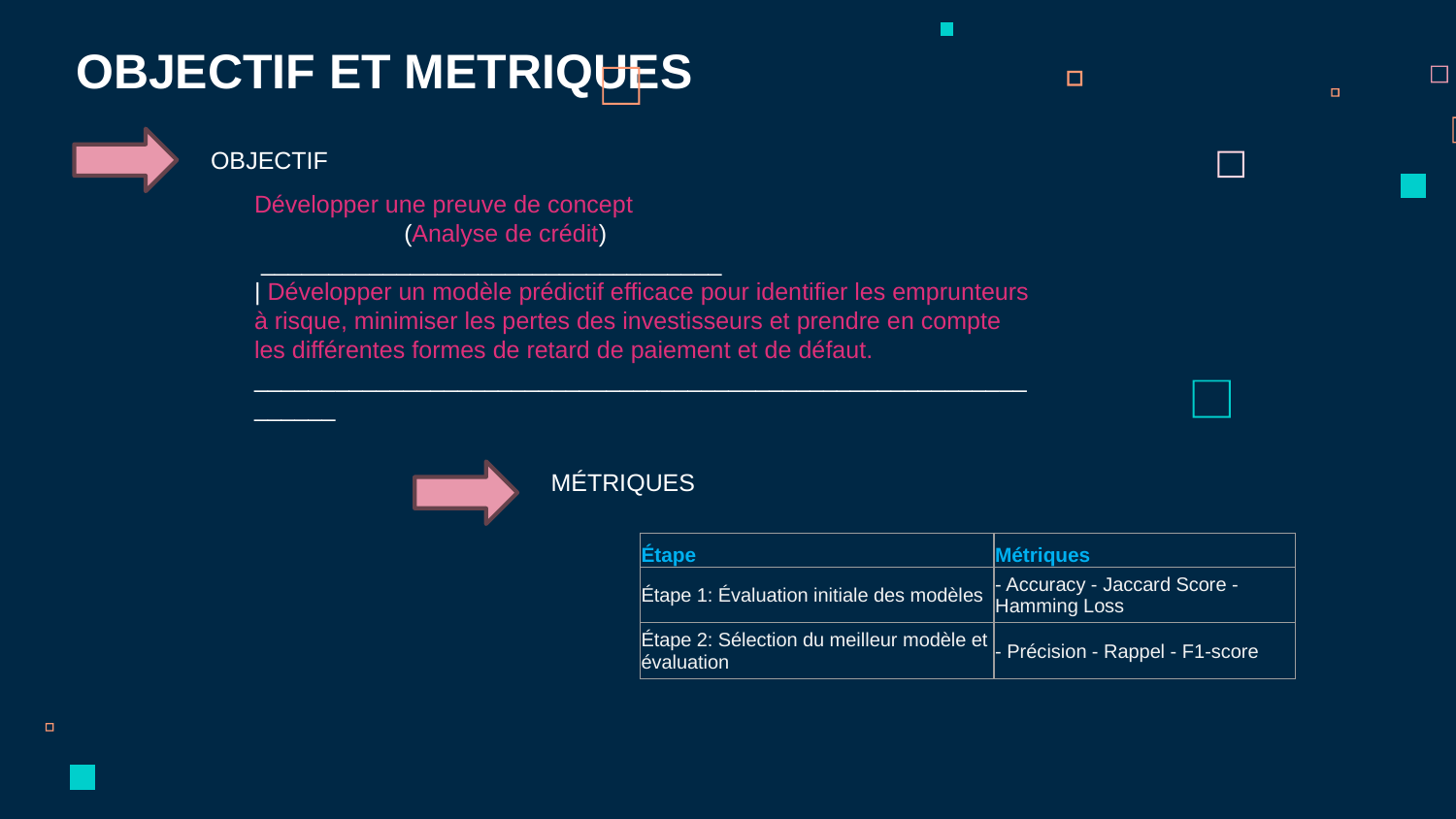

OBJECTIF ET METRIQUES

OBJECTIF
Développer une preuve de concept
                      (Analyse de crédit)
 __________________________________
| Développer un modèle prédictif efficace pour identifier les emprunteurs à risque, minimiser les pertes des investisseurs et prendre en compte les différentes formes de retard de paiement et de défaut.
_______________________________________________________________

MÉTRIQUES

| Étape | Métriques |
| --- | --- |
| Étape 1: Évaluation initiale des modèles | - Accuracy - Jaccard Score - Hamming Loss |
| Étape 2: Sélection du meilleur modèle et évaluation | - Précision - Rappel - F1-score |